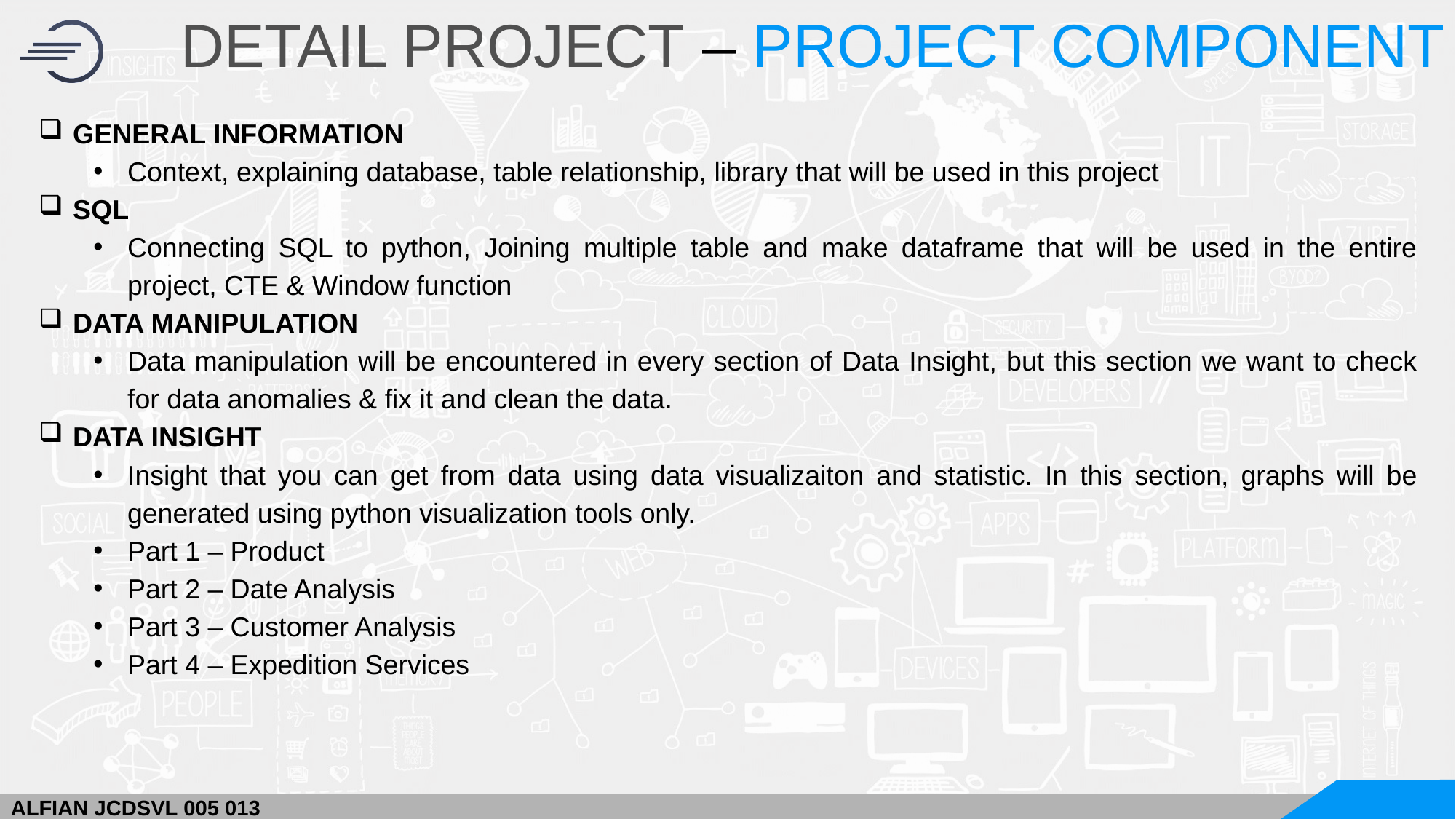

DETAIL PROJECT – PROJECT COMPONENT
GENERAL INFORMATION
Context, explaining database, table relationship, library that will be used in this project
SQL
Connecting SQL to python, Joining multiple table and make dataframe that will be used in the entire project, CTE & Window function
DATA MANIPULATION
Data manipulation will be encountered in every section of Data Insight, but this section we want to check for data anomalies & fix it and clean the data.
DATA INSIGHT
Insight that you can get from data using data visualizaiton and statistic. In this section, graphs will be generated using python visualization tools only.
Part 1 – Product
Part 2 – Date Analysis
Part 3 – Customer Analysis
Part 4 – Expedition Services